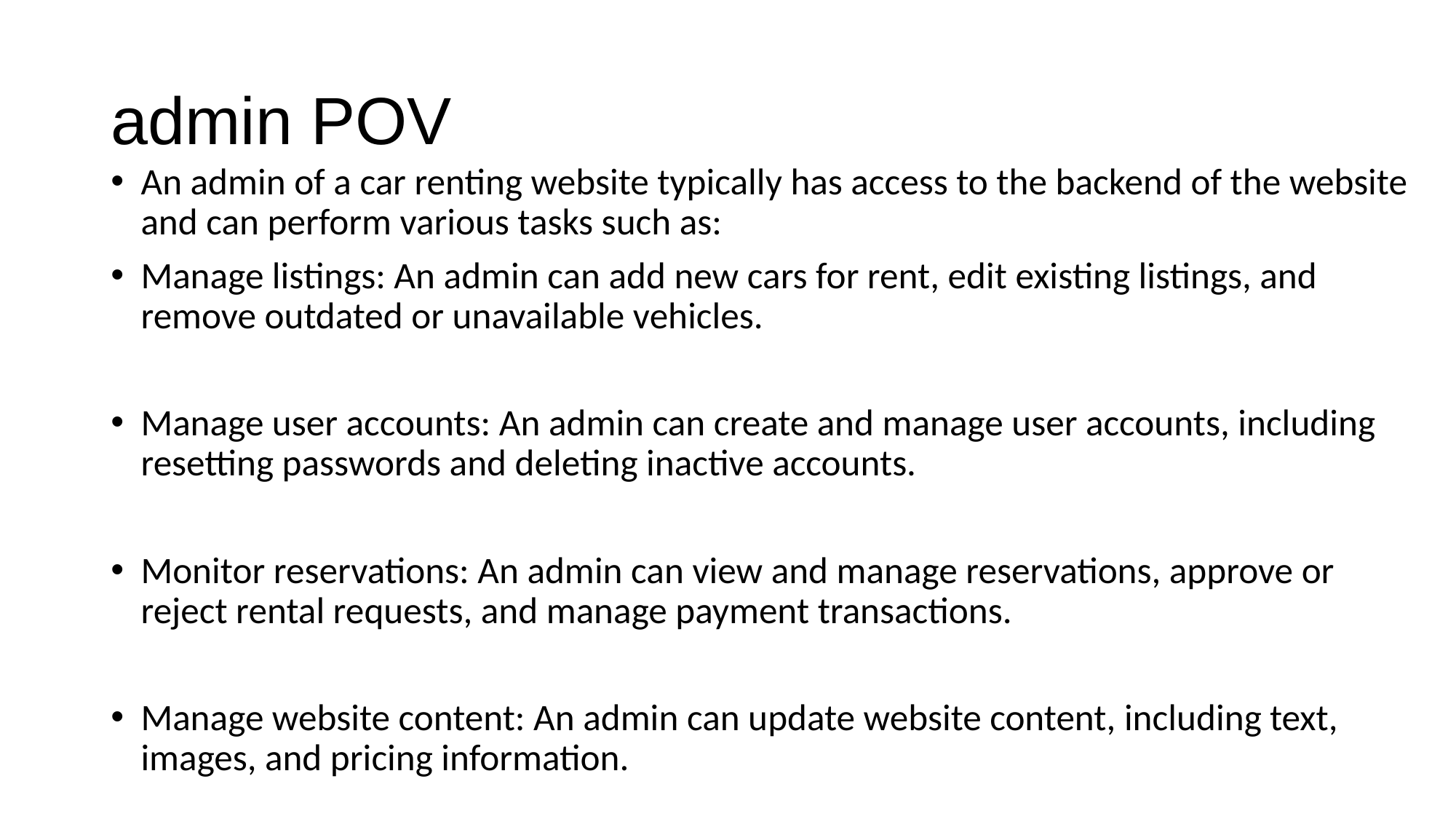

# admin POV
An admin of a car renting website typically has access to the backend of the website and can perform various tasks such as:
Manage listings: An admin can add new cars for rent, edit existing listings, and remove outdated or unavailable vehicles.

Manage user accounts: An admin can create and manage user accounts, including resetting passwords and deleting inactive accounts.

Monitor reservations: An admin can view and manage reservations, approve or reject rental requests, and manage payment transactions.

Manage website content: An admin can update website content, including text, images, and pricing information.